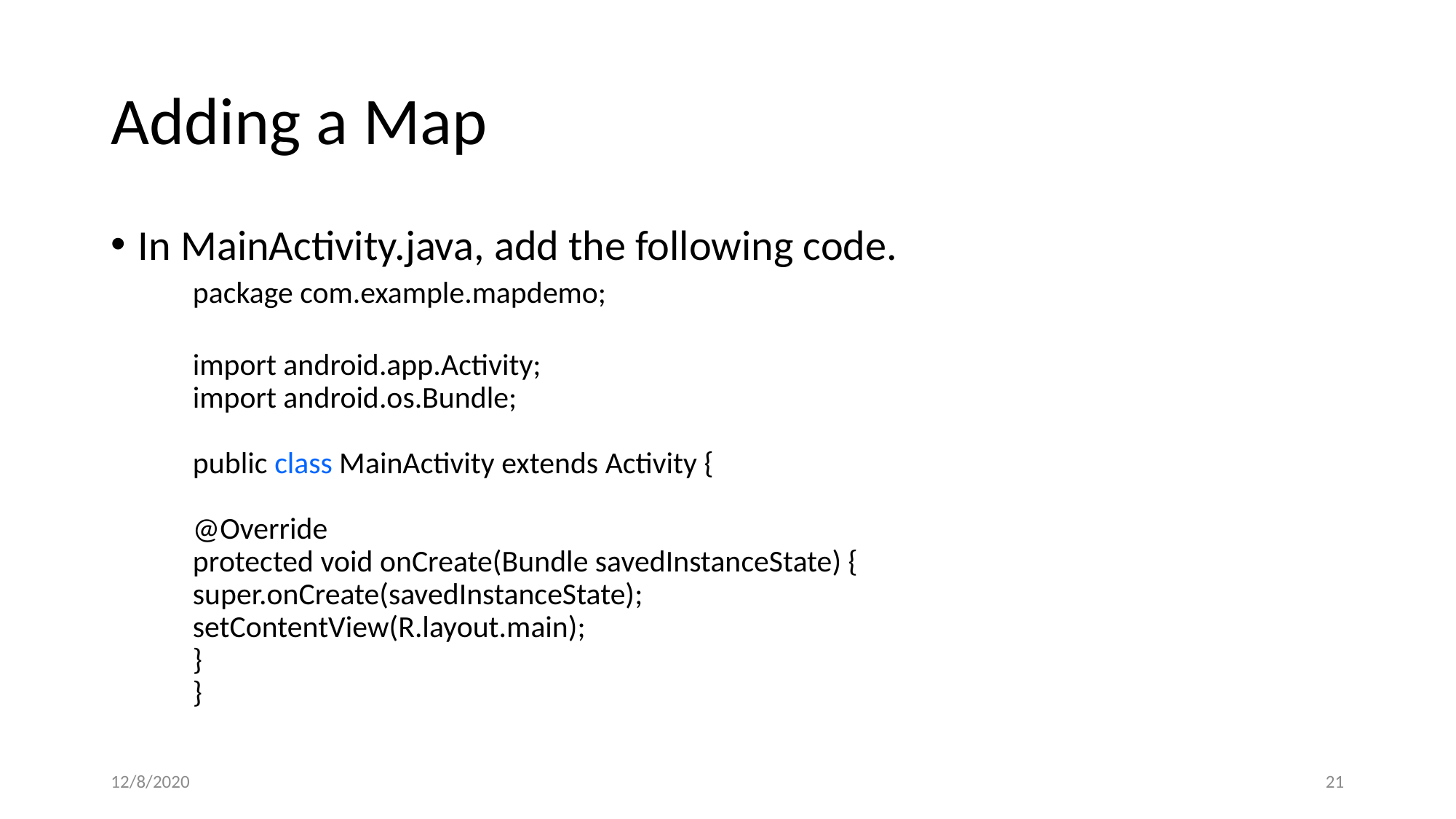

# Adding a Map
In MainActivity.java, add the following code.
	package com.example.mapdemo;
import android.app.Activity;
import android.os.Bundle;
public class MainActivity extends Activity {
@Override
protected void onCreate(Bundle savedInstanceState) {
super.onCreate(savedInstanceState);
setContentView(R.layout.main);
}
}
12/8/2020
21